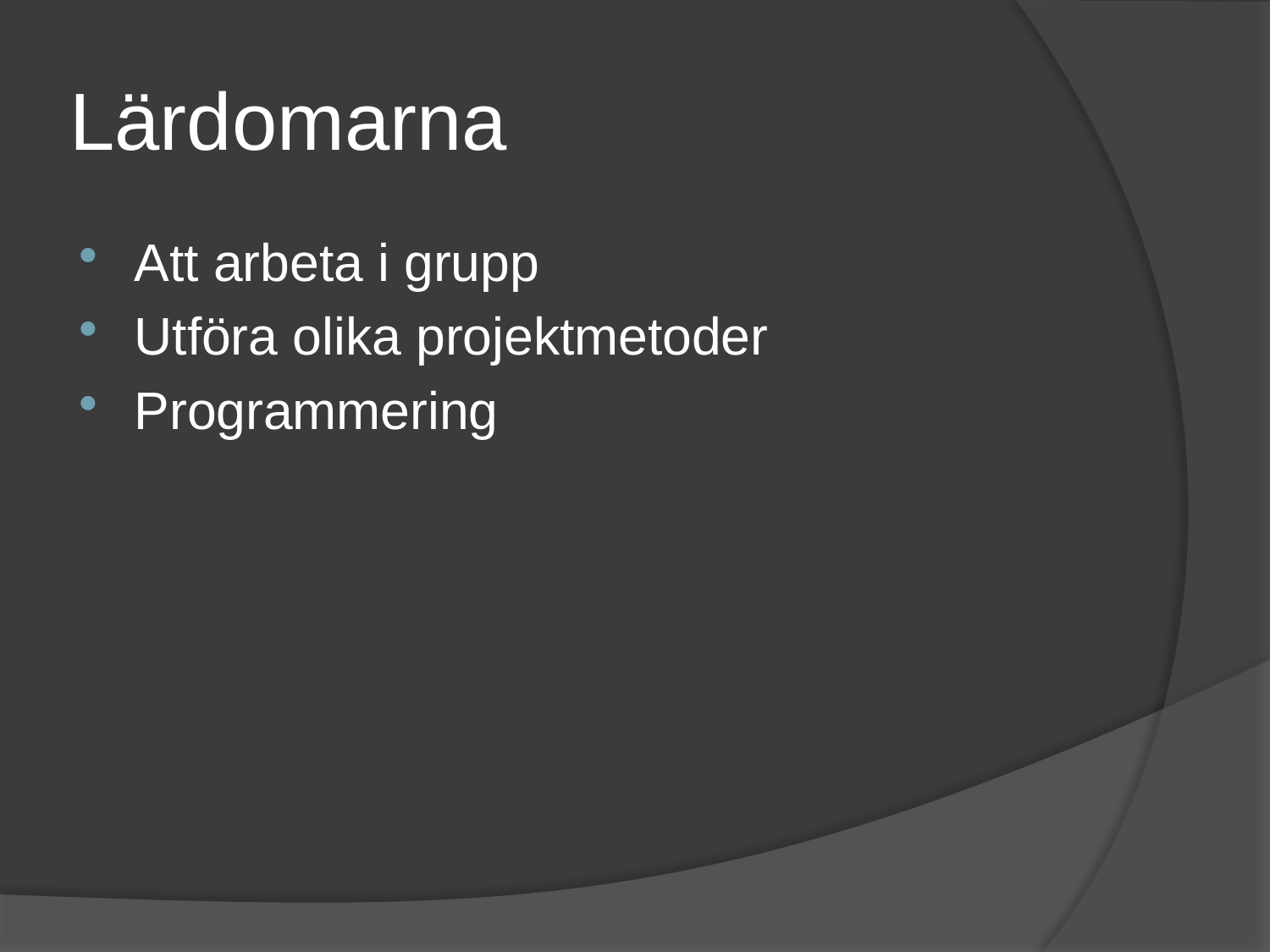

# Lärdomarna
Att arbeta i grupp
Utföra olika projektmetoder
Programmering